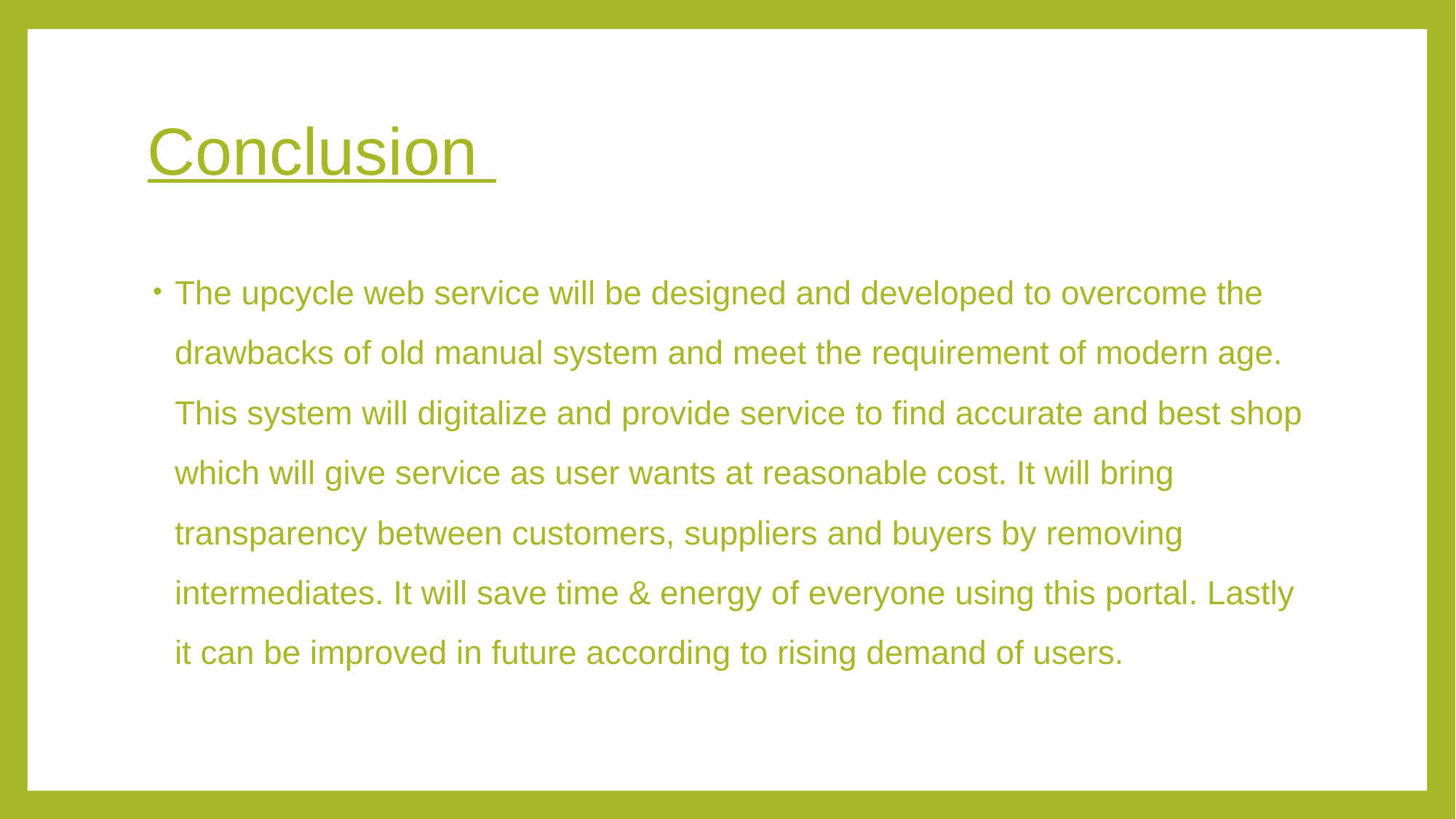

# Conclusion
The upcycle web service will be designed and developed to overcome the drawbacks of old manual system and meet the requirement of modern age. This system will digitalize and provide service to find accurate and best shop which will give service as user wants at reasonable cost. It will bring transparency between customers, suppliers and buyers by removing intermediates. It will save time & energy of everyone using this portal. Lastly it can be improved in future according to rising demand of users.